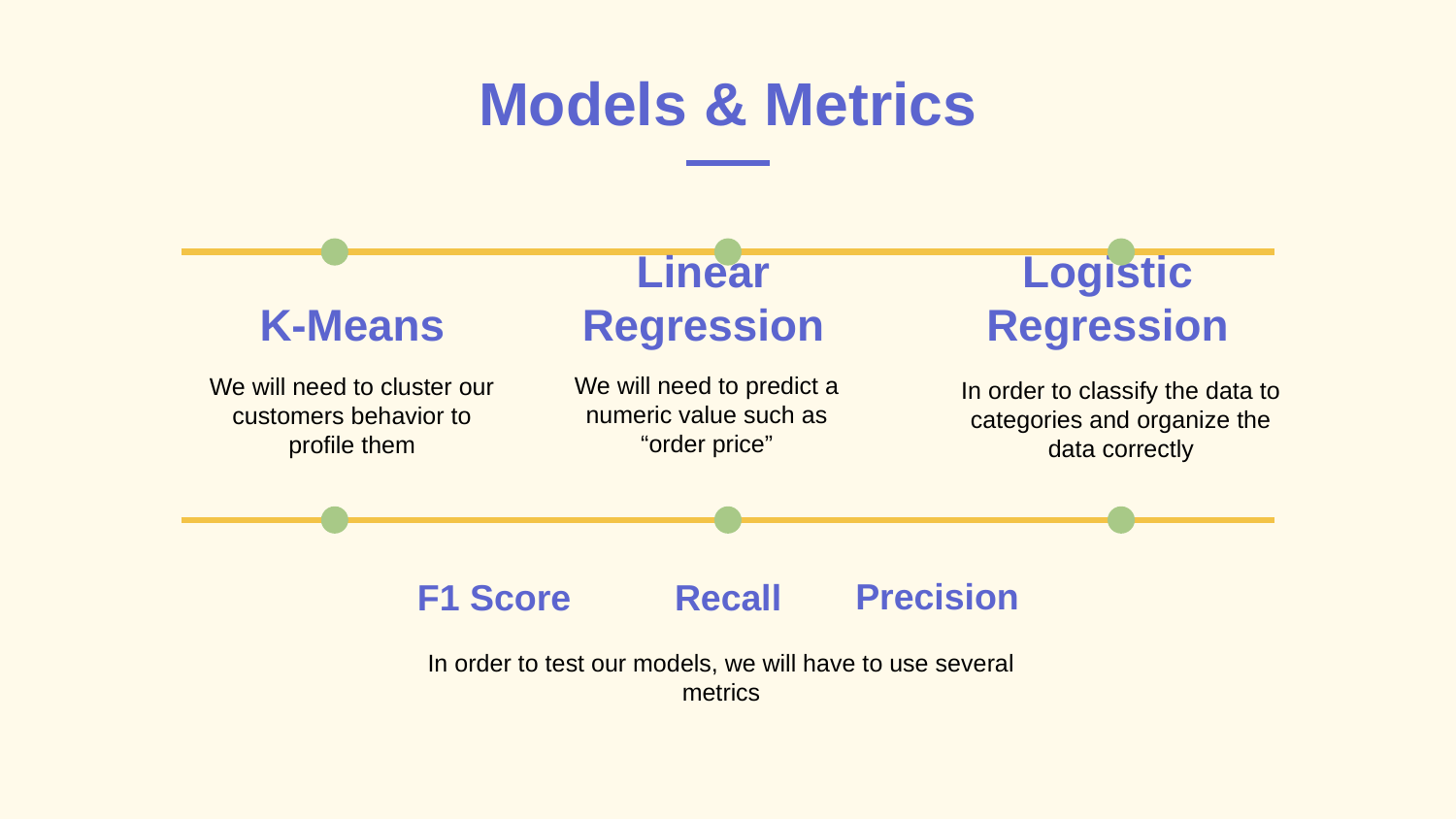

Models & Metrics

Linear Regression
K-Means
Logistic Regression
We will need to predict a numeric value such as “order price”
We will need to cluster our customers behavior to profile them
In order to classify the data to categories and organize the data correctly

Precision
F1 Score
Recall
In order to test our models, we will have to use several metrics